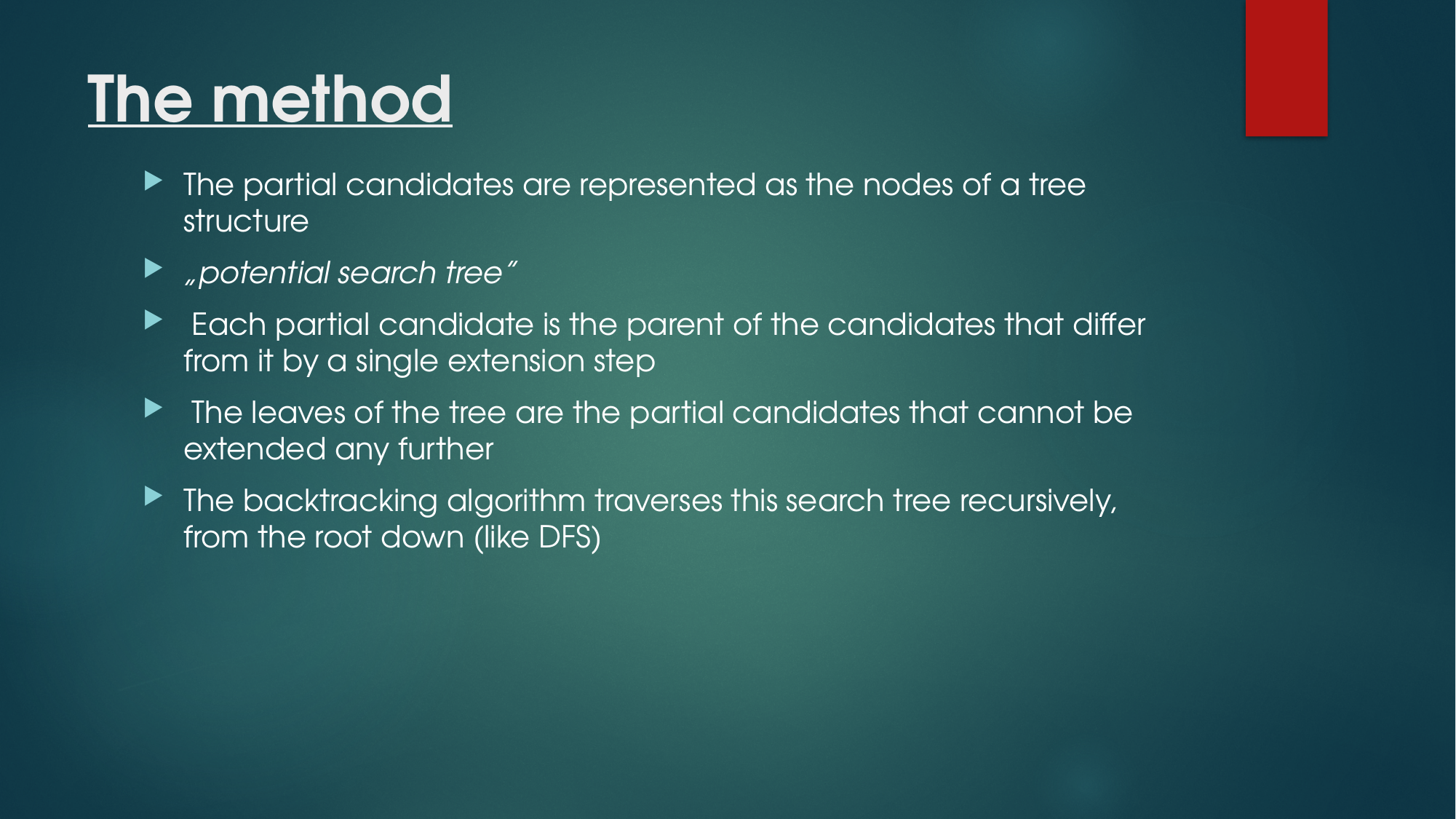

# The method
The partial candidates are represented as the nodes of a tree structure
„potential search tree”
 Each partial candidate is the parent of the candidates that differ from it by a single extension step
 The leaves of the tree are the partial candidates that cannot be extended any further
The backtracking algorithm traverses this search tree recursively, from the root down (like DFS)